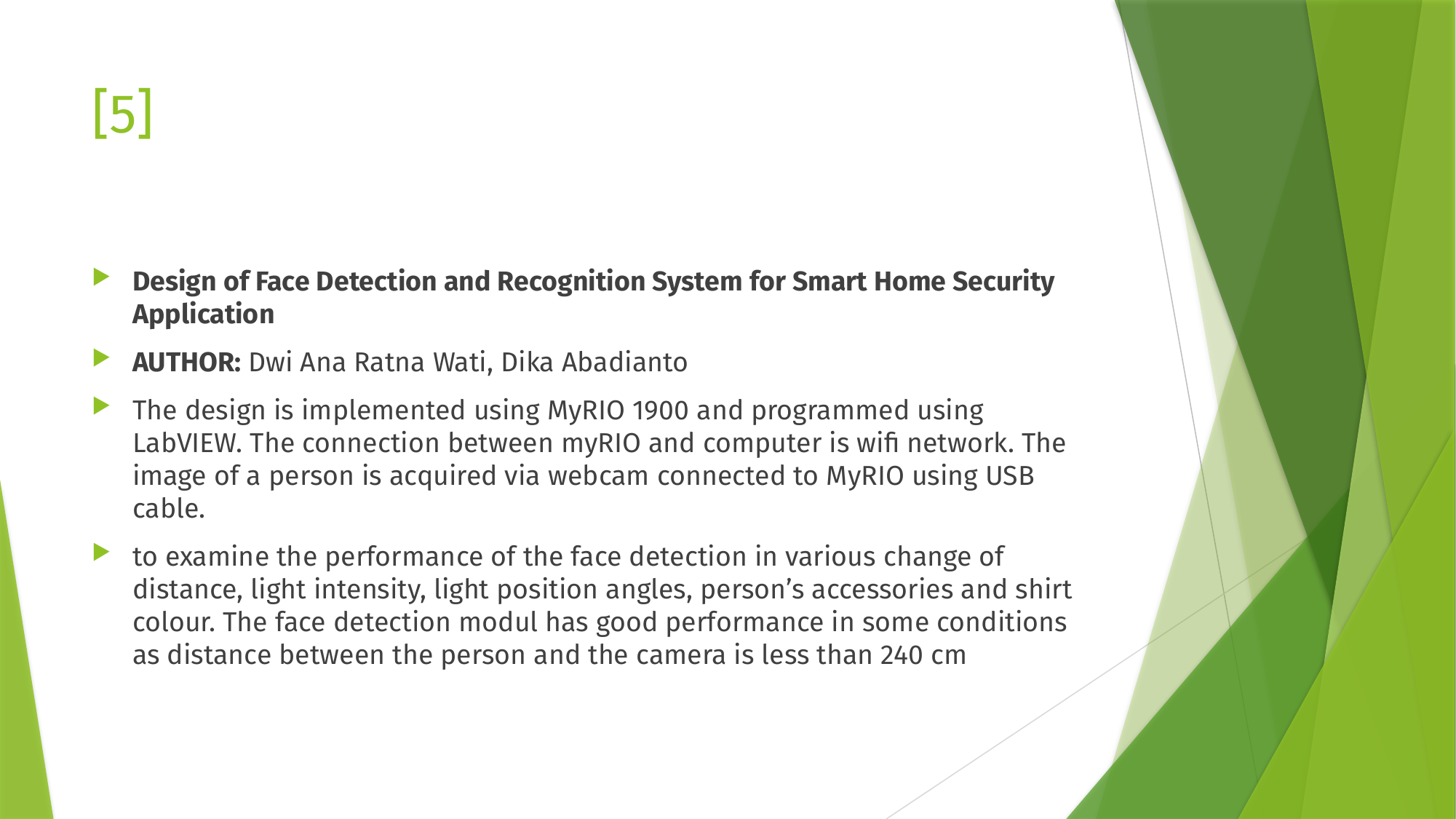

# [5]
Design of Face Detection and Recognition System for Smart Home Security Application
AUTHOR: Dwi Ana Ratna Wati, Dika Abadianto
The design is implemented using MyRIO 1900 and programmed using LabVIEW. The connection between myRIO and computer is wifi network. The image of a person is acquired via webcam connected to MyRIO using USB cable.
to examine the performance of the face detection in various change of distance, light intensity, light position angles, person’s accessories and shirt colour. The face detection modul has good performance in some conditions as distance between the person and the camera is less than 240 cm